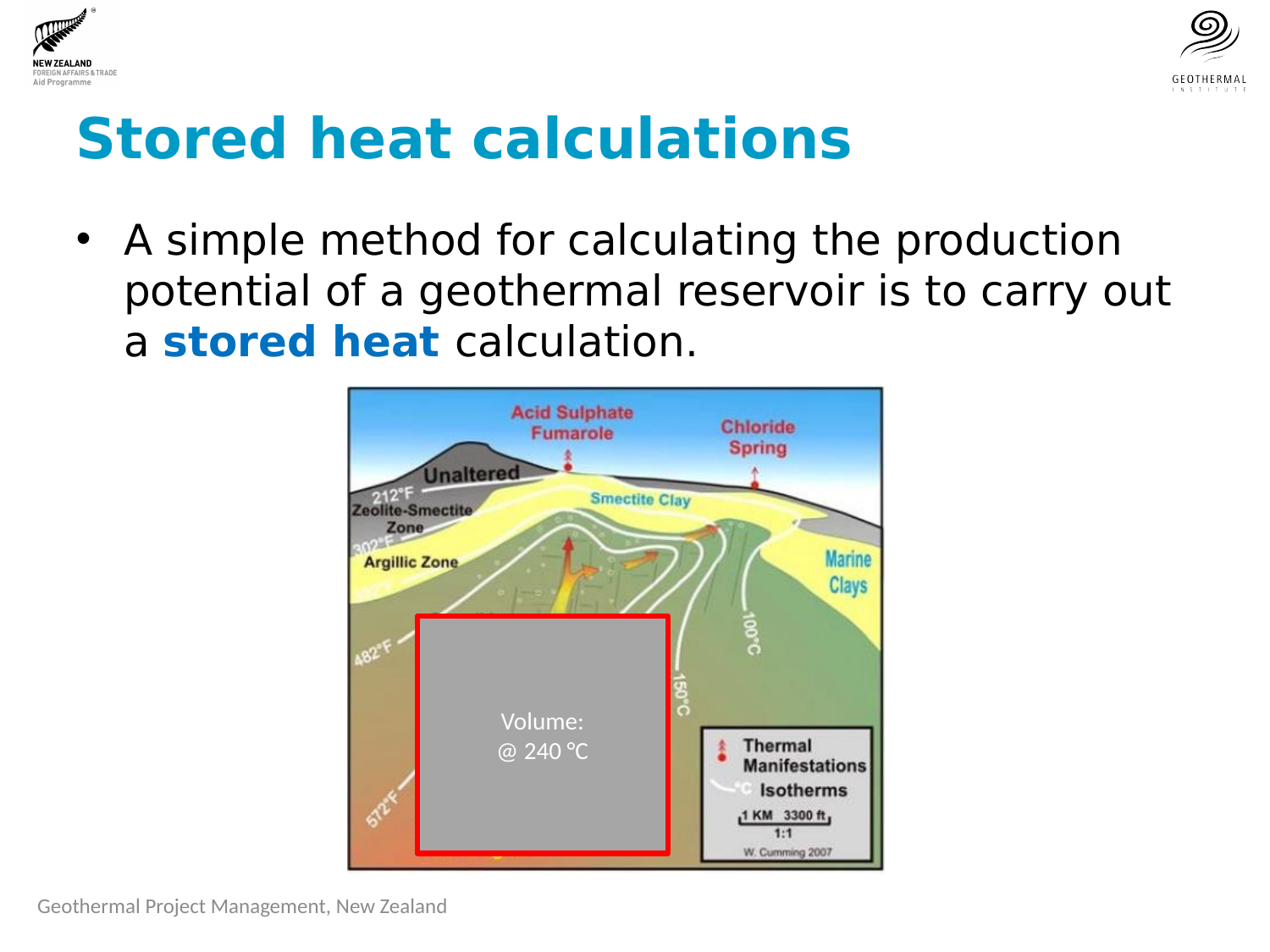

# Stored heat calculations
A simple method for calculating the production potential of a geothermal reservoir is to carry out a stored heat calculation.

Volume:
@ 240 °C